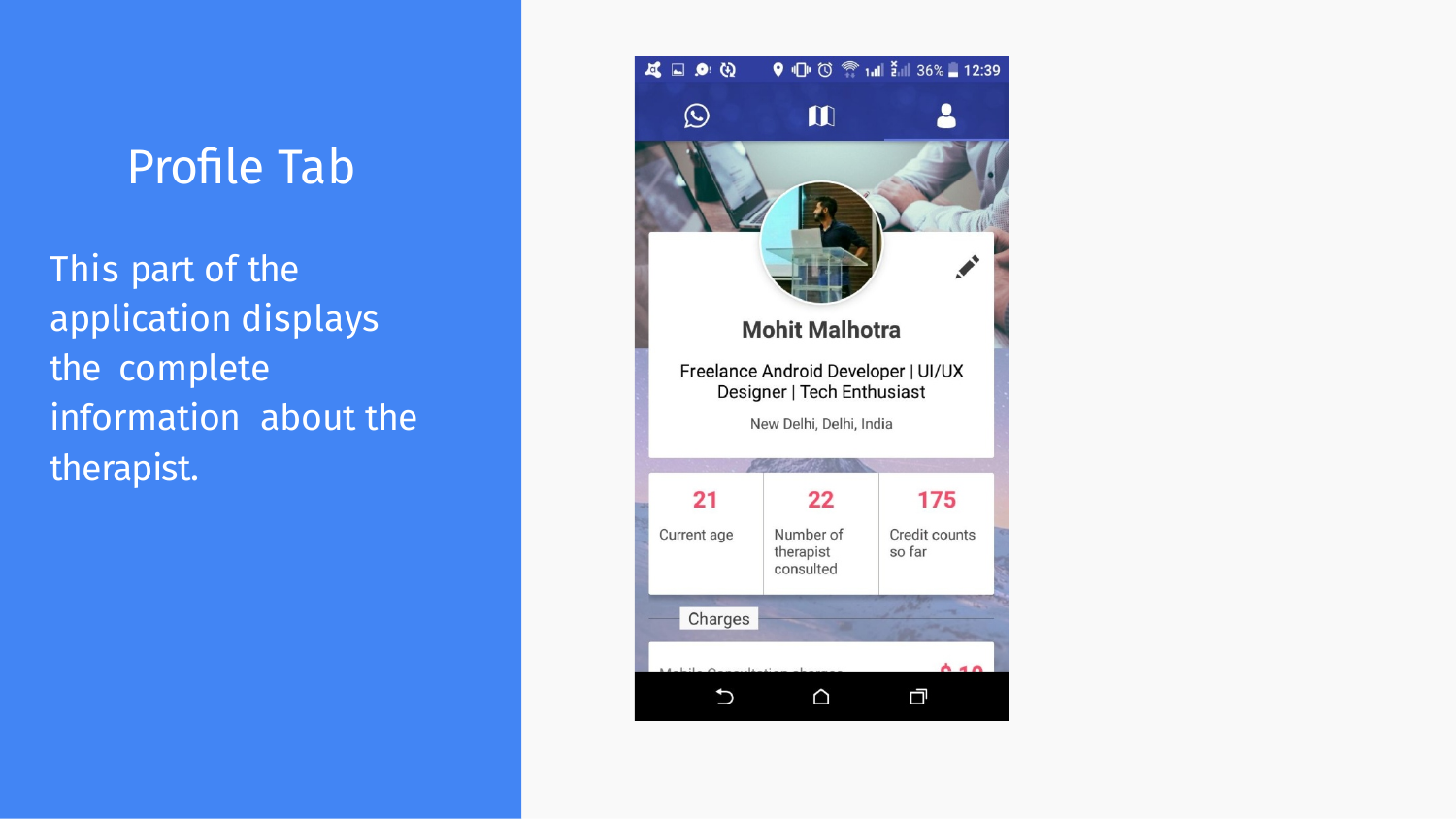

# Profile Tab
This part of the  application displays the  complete information  about the therapist.